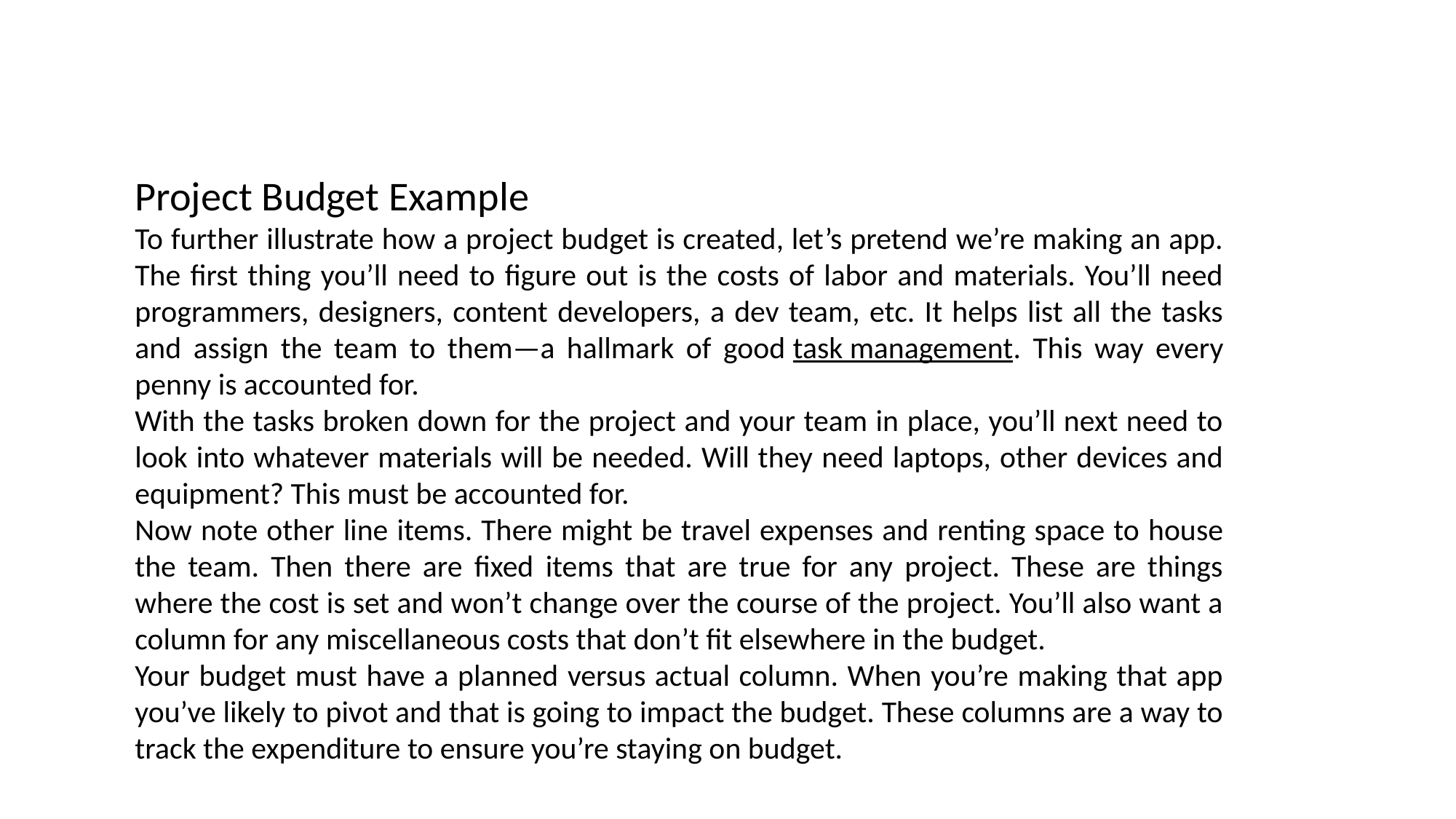

Project Budget Example
To further illustrate how a project budget is created, let’s pretend we’re making an app. The first thing you’ll need to figure out is the costs of labor and materials. You’ll need programmers, designers, content developers, a dev team, etc. It helps list all the tasks and assign the team to them—a hallmark of good task management. This way every penny is accounted for.
With the tasks broken down for the project and your team in place, you’ll next need to look into whatever materials will be needed. Will they need laptops, other devices and equipment? This must be accounted for.
Now note other line items. There might be travel expenses and renting space to house the team. Then there are fixed items that are true for any project. These are things where the cost is set and won’t change over the course of the project. You’ll also want a column for any miscellaneous costs that don’t fit elsewhere in the budget.
Your budget must have a planned versus actual column. When you’re making that app you’ve likely to pivot and that is going to impact the budget. These columns are a way to track the expenditure to ensure you’re staying on budget.